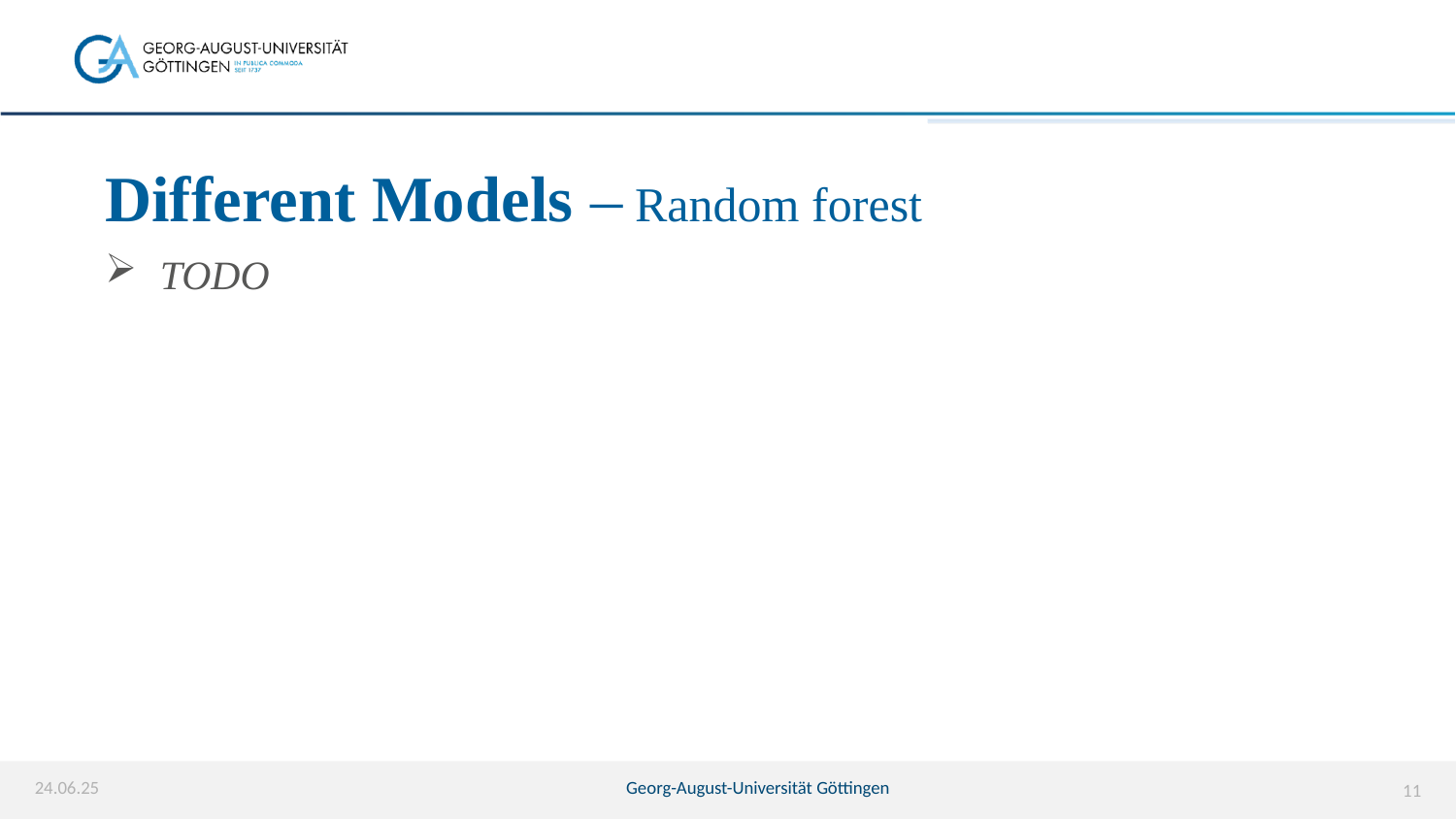

# Different Models – Random forest
TODO
24.06.25
Georg-August-Universität Göttingen
11